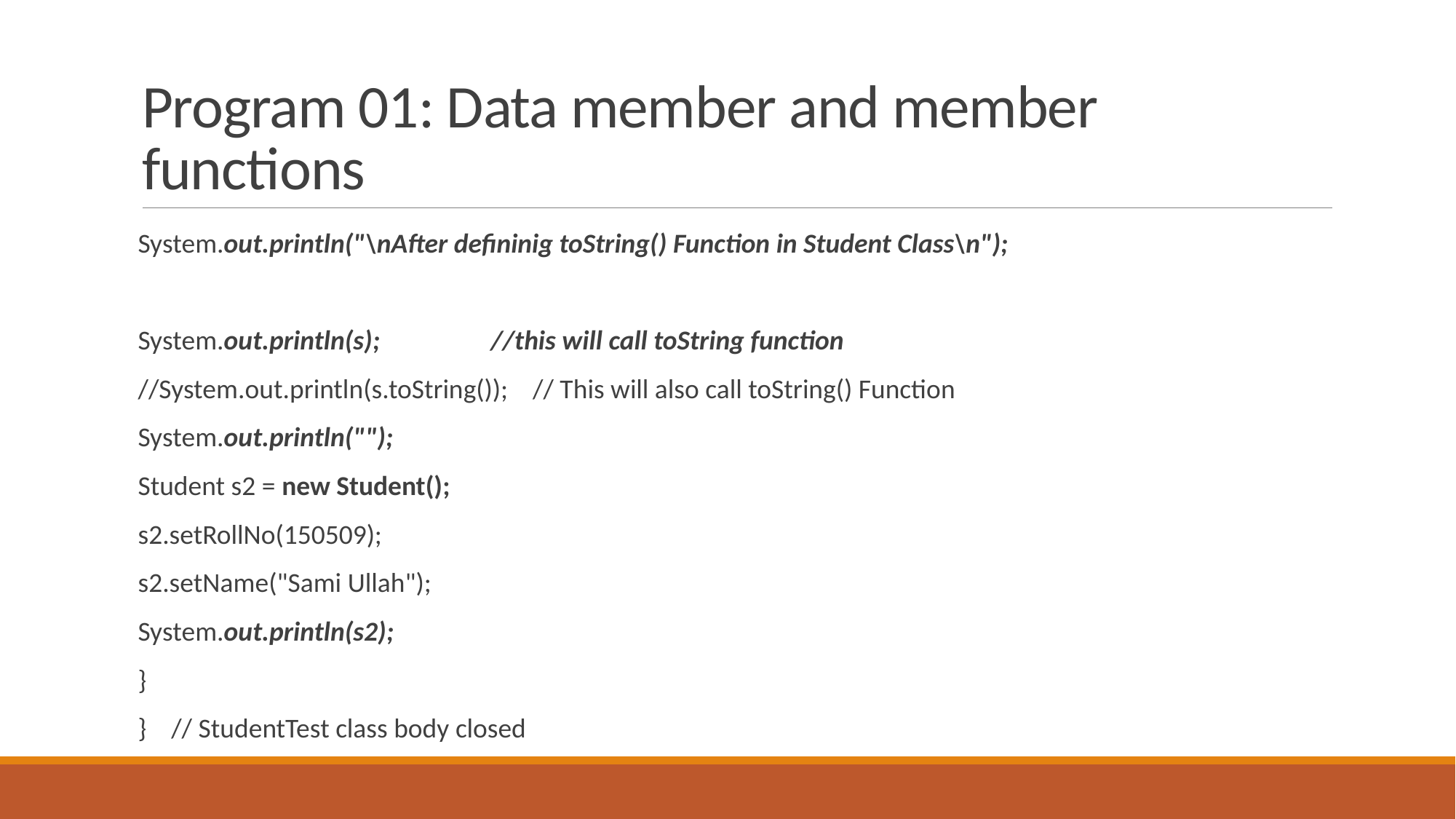

# Program 01: Data member and member functions
System.out.println("\nAfter defininig toString() Function in Student Class\n");

System.out.println(s);                  //this will call toString function
//System.out.println(s.toString());    // This will also call toString() Function
System.out.println("");
Student s2 = new Student();
s2.setRollNo(150509);
s2.setName("Sami Ullah");
System.out.println(s2);
}
}    // StudentTest class body closed